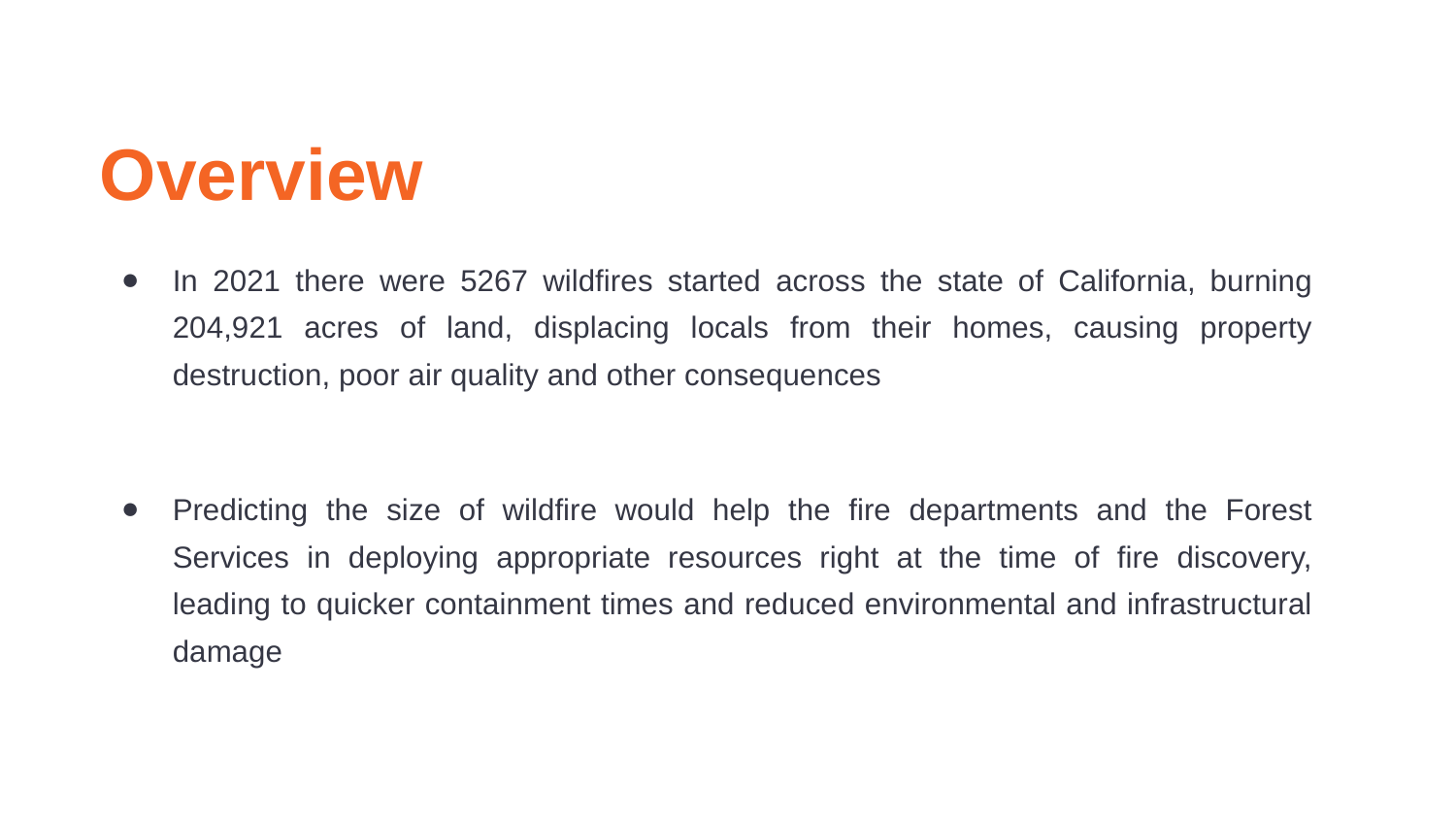

Overview
In 2021 there were 5267 wildfires started across the state of California, burning 204,921 acres of land, displacing locals from their homes, causing property destruction, poor air quality and other consequences

Predicting the size of wildfire would help the fire departments and the Forest Services in deploying appropriate resources right at the time of fire discovery, leading to quicker containment times and reduced environmental and infrastructural damage